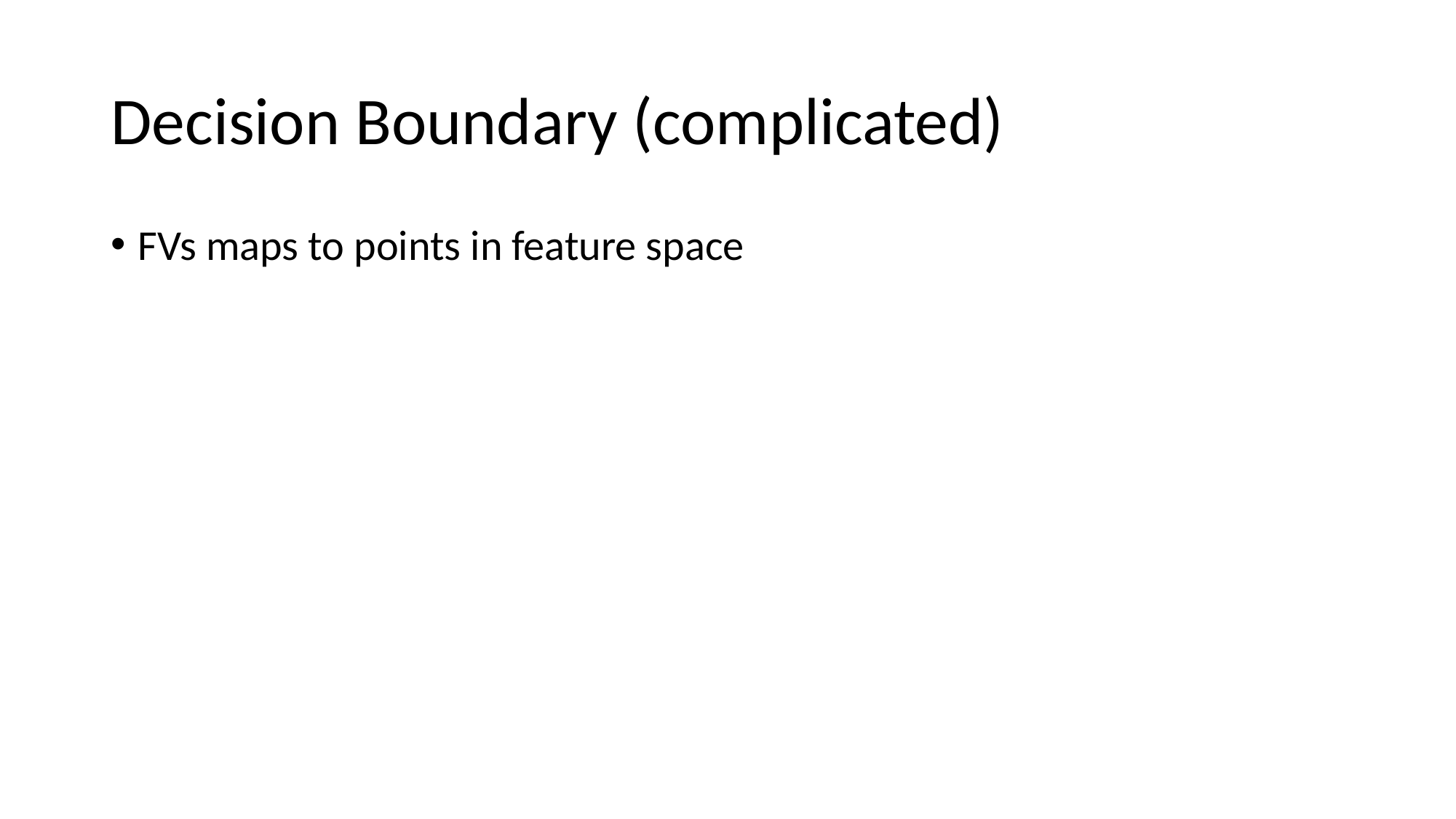

# Decision Boundary (complicated)
FVs maps to points in feature space